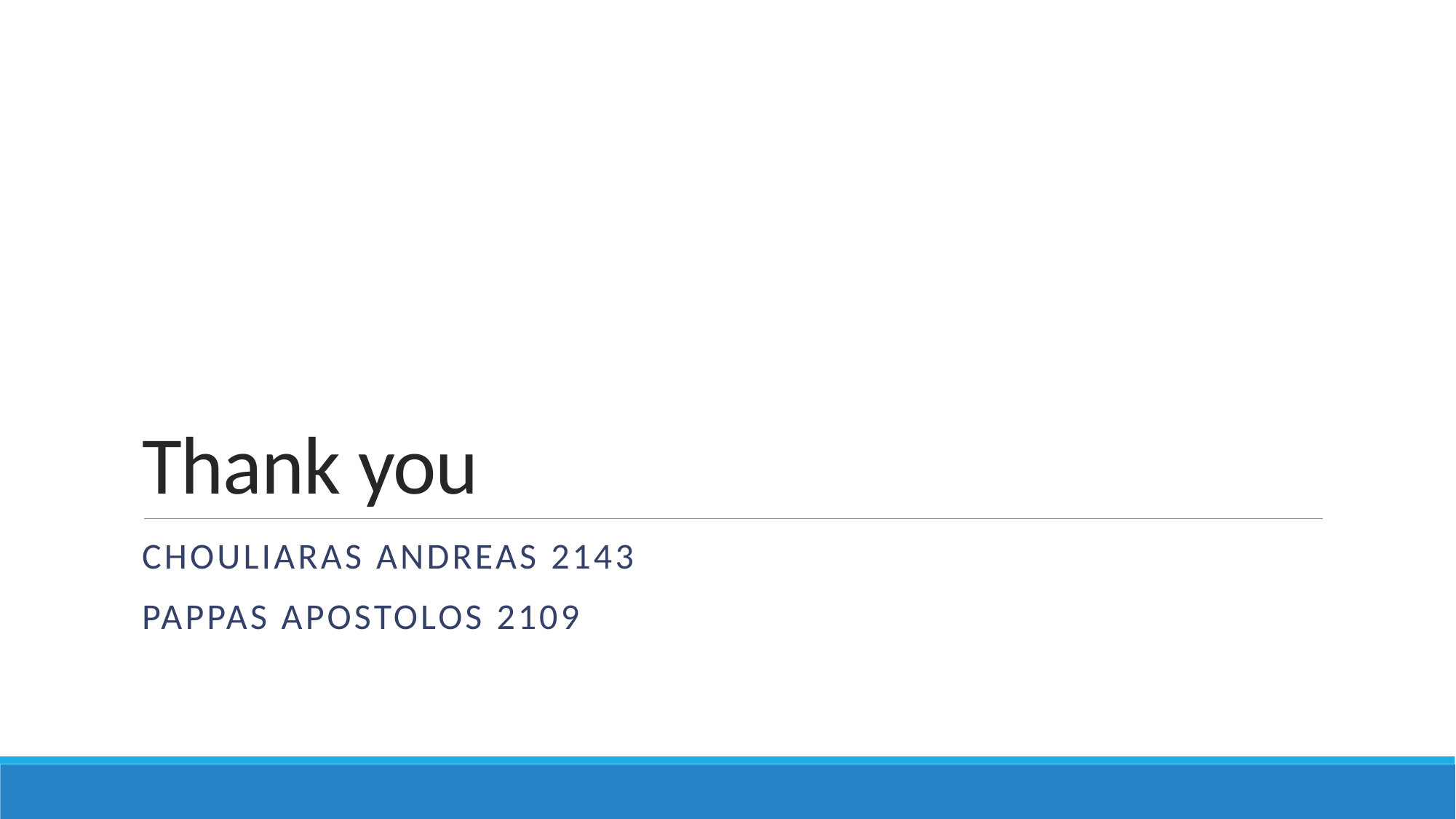

# Thank you
CHOULIARAS ANDREAS 2143
PAPPAS APOSTOLOS 2109